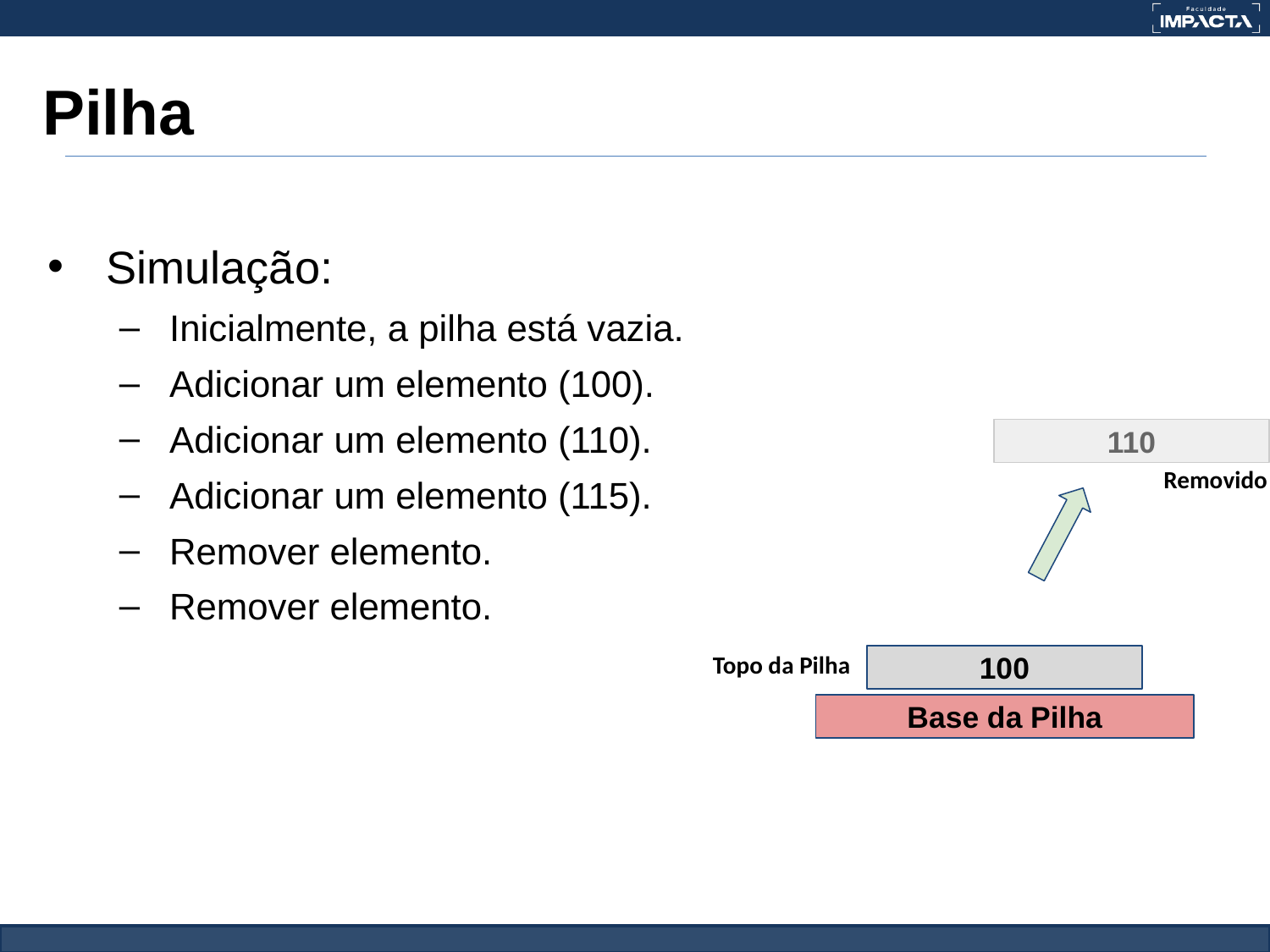

# Pilha

Simulação:
Inicialmente, a pilha está vazia.
Adicionar um elemento (100).
Adicionar um elemento (110).
Adicionar um elemento (115).
Remover elemento.
Remover elemento.

110
Removido

Topo da Pilha
100
Base da Pilha